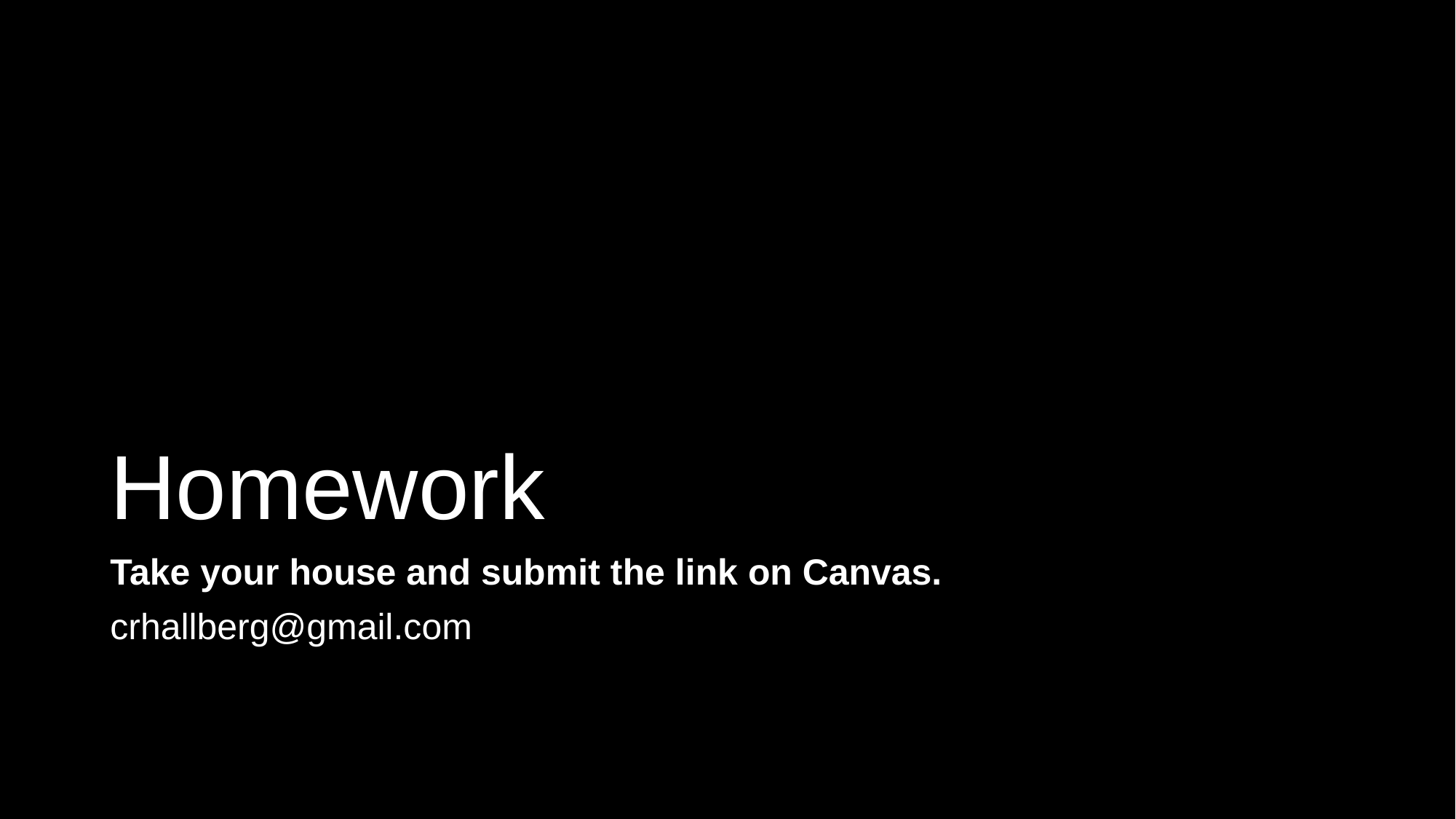

# Homework
Take your house and submit the link on Canvas.
crhallberg@gmail.com